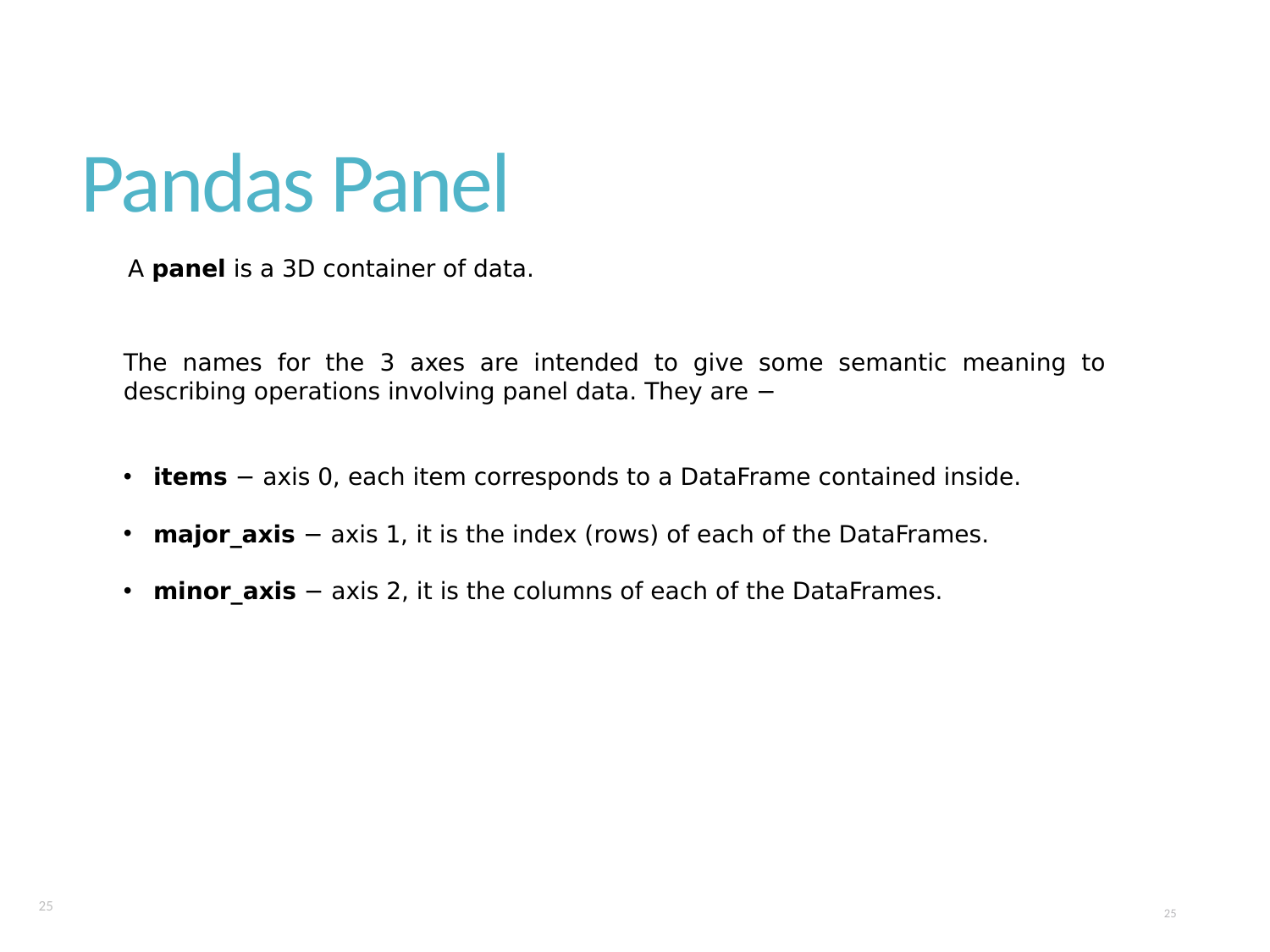

# Pandas Panel
A panel is a 3D container of data.
The names for the 3 axes are intended to give some semantic meaning to describing operations involving panel data. They are −

items − axis 0, each item corresponds to a DataFrame contained inside.
major_axis − axis 1, it is the index (rows) of each of the DataFrames.
minor_axis − axis 2, it is the columns of each of the DataFrames.